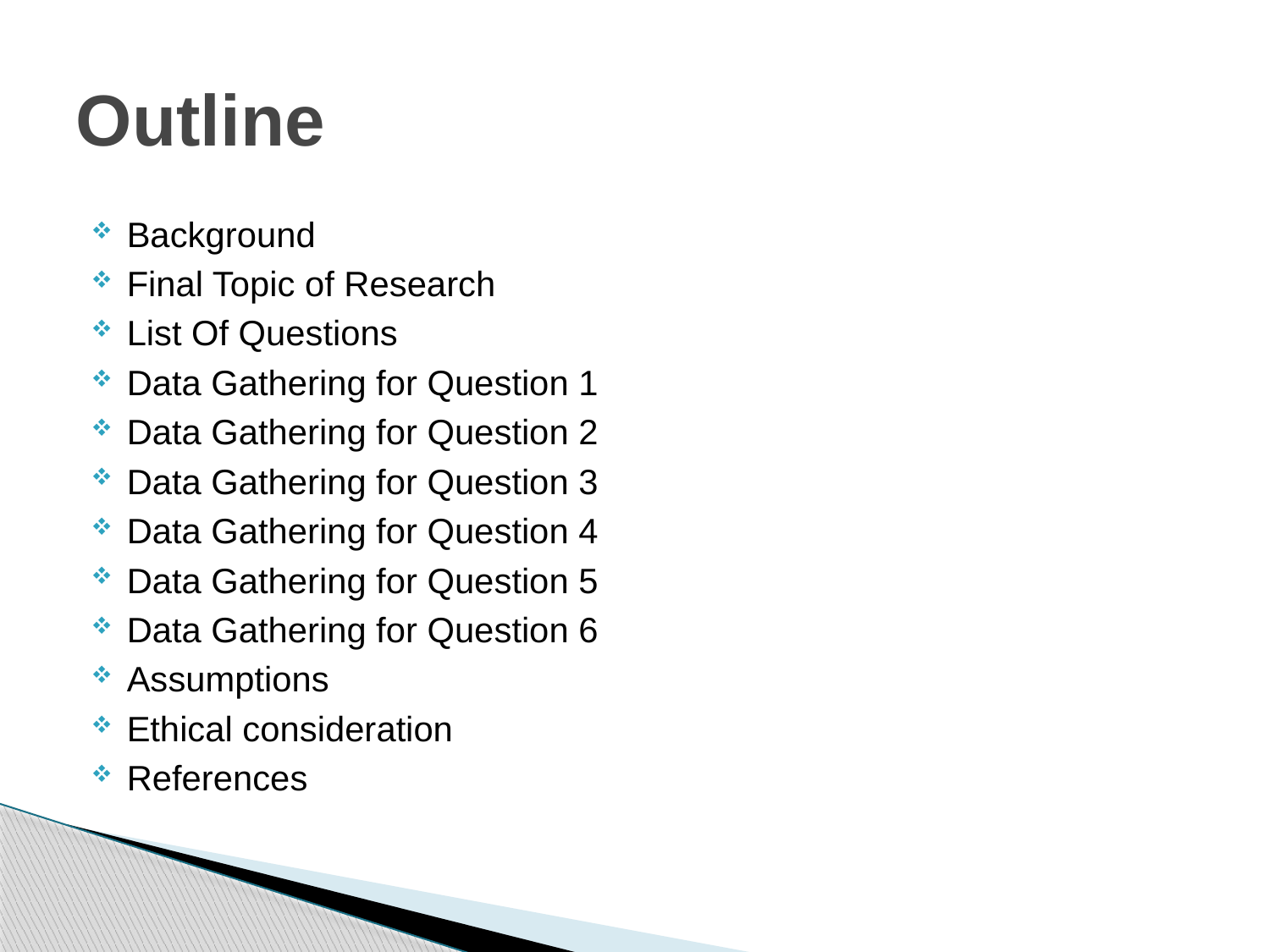

# Outline
Background
Final Topic of Research
List Of Questions
Data Gathering for Question 1
Data Gathering for Question 2
Data Gathering for Question 3
Data Gathering for Question 4
Data Gathering for Question 5
Data Gathering for Question 6
Assumptions
Ethical consideration
References